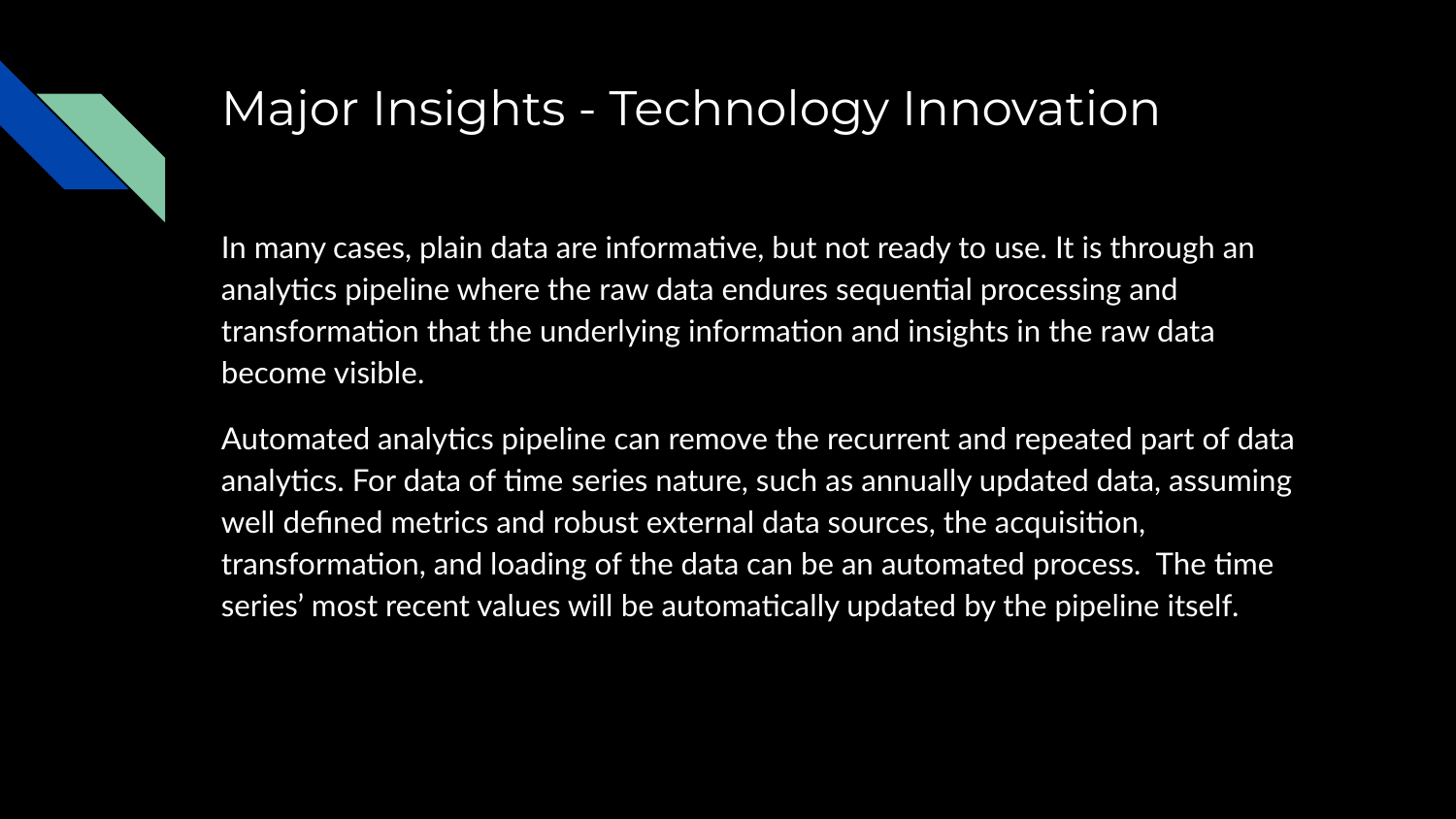

# Major Insights - Technology Innovation
In many cases, plain data are informative, but not ready to use. It is through an analytics pipeline where the raw data endures sequential processing and transformation that the underlying information and insights in the raw data become visible.
Automated analytics pipeline can remove the recurrent and repeated part of data analytics. For data of time series nature, such as annually updated data, assuming well defined metrics and robust external data sources, the acquisition, transformation, and loading of the data can be an automated process.  The time series’ most recent values will be automatically updated by the pipeline itself.